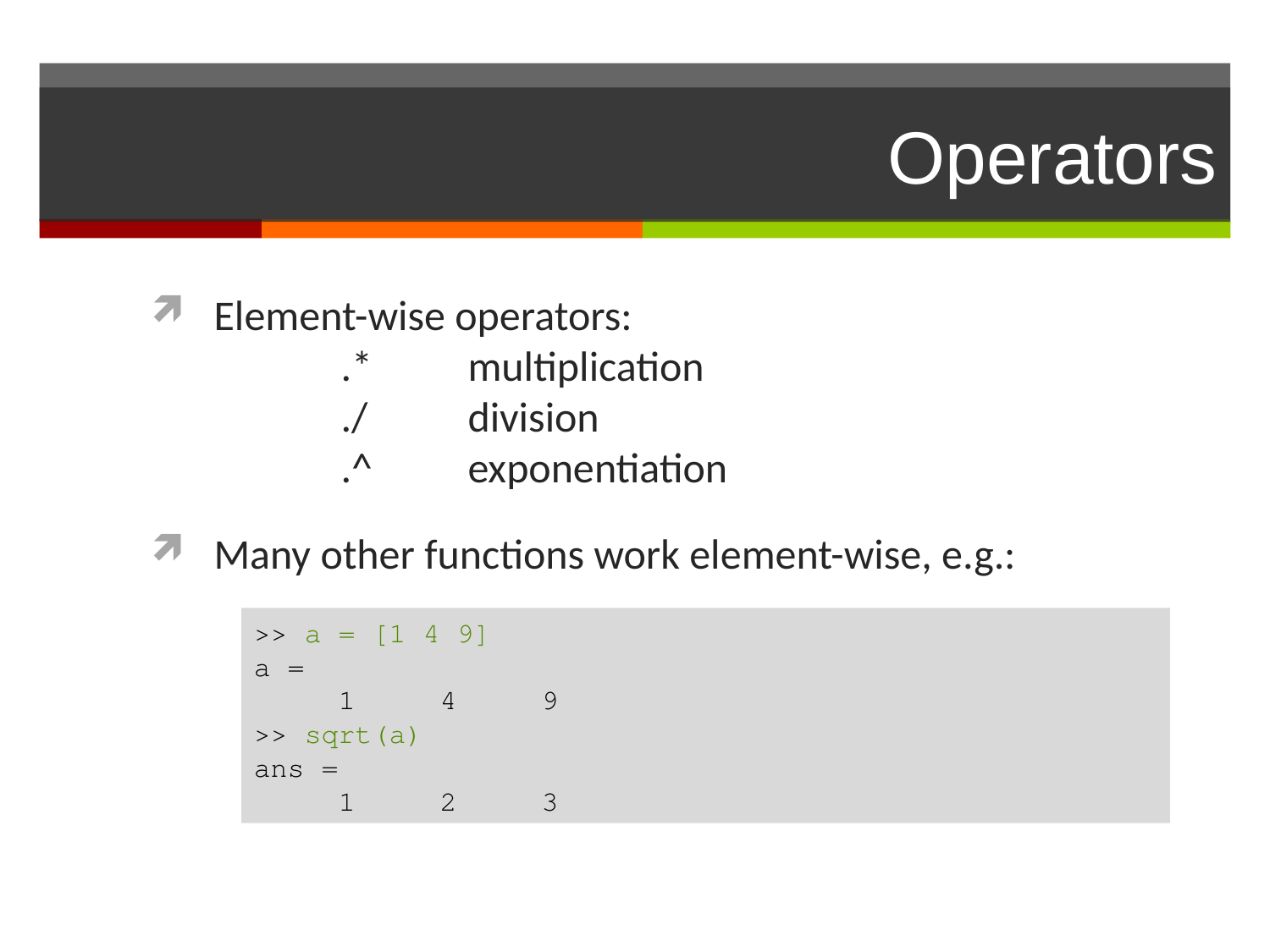

# Operators
Element-wise operators:
	.*	multiplication
	./ 	division
	.^	exponentiation
Many other functions work element-wise, e.g.:

>> a = [1 4 9]
a =
     1     4     9
>> sqrt(a)
ans =
     1     2     3